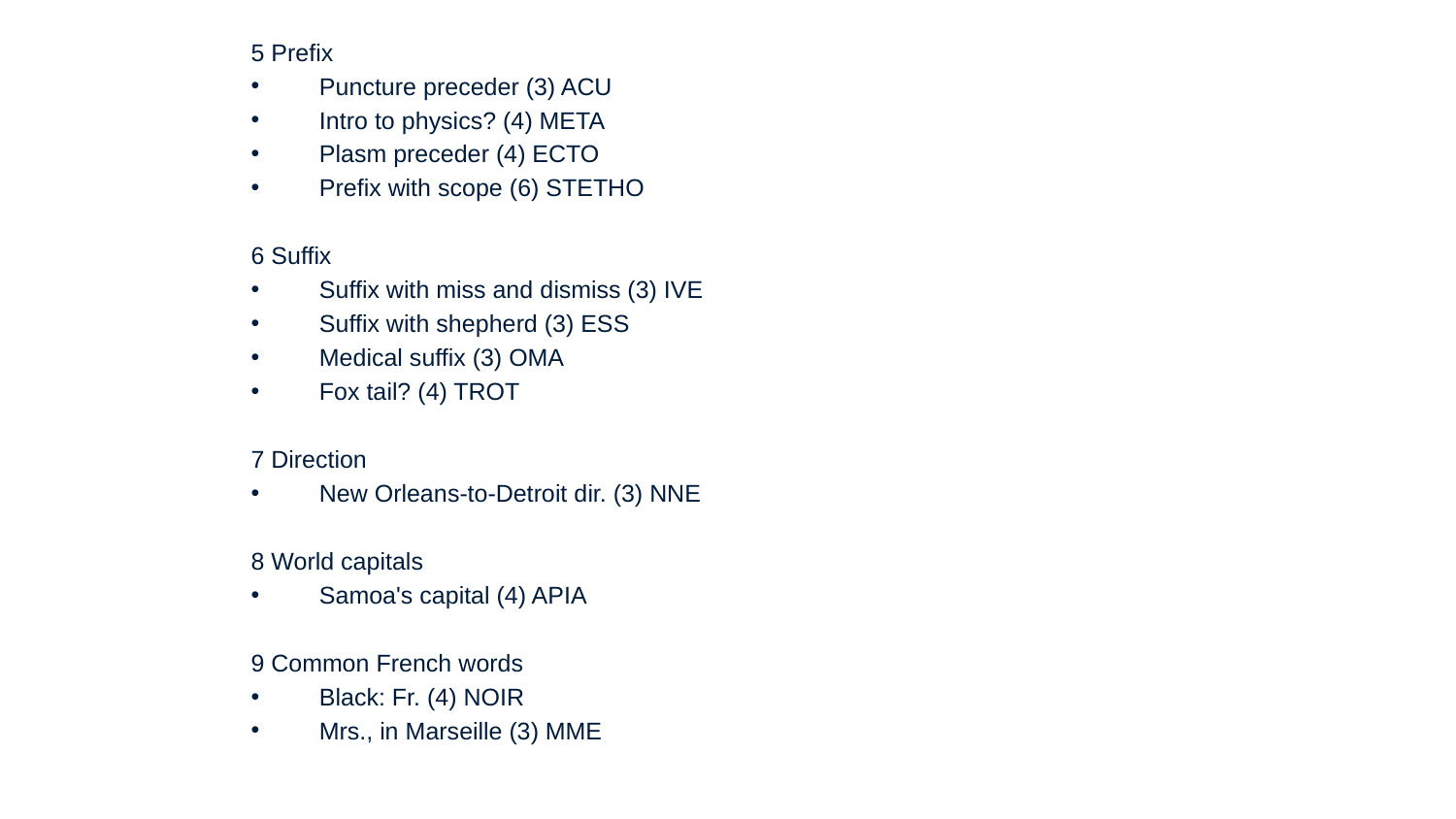

5 Prefix
  Puncture preceder (3) ACU
  Intro to physics? (4) META
  Plasm preceder (4) ECTO
  Prefix with scope (6) STETHO

6 Suffix
  Suffix with miss and dismiss (3) IVE
  Suffix with shepherd (3) ESS
  Medical suffix (3) OMA
  Fox tail? (4) TROT

7 Direction
  New Orleans-to-Detroit dir. (3) NNE

8 World capitals
  Samoa's capital (4) APIA

9 Common French words
  Black: Fr. (4) NOIR
  Mrs., in Marseille (3) MME